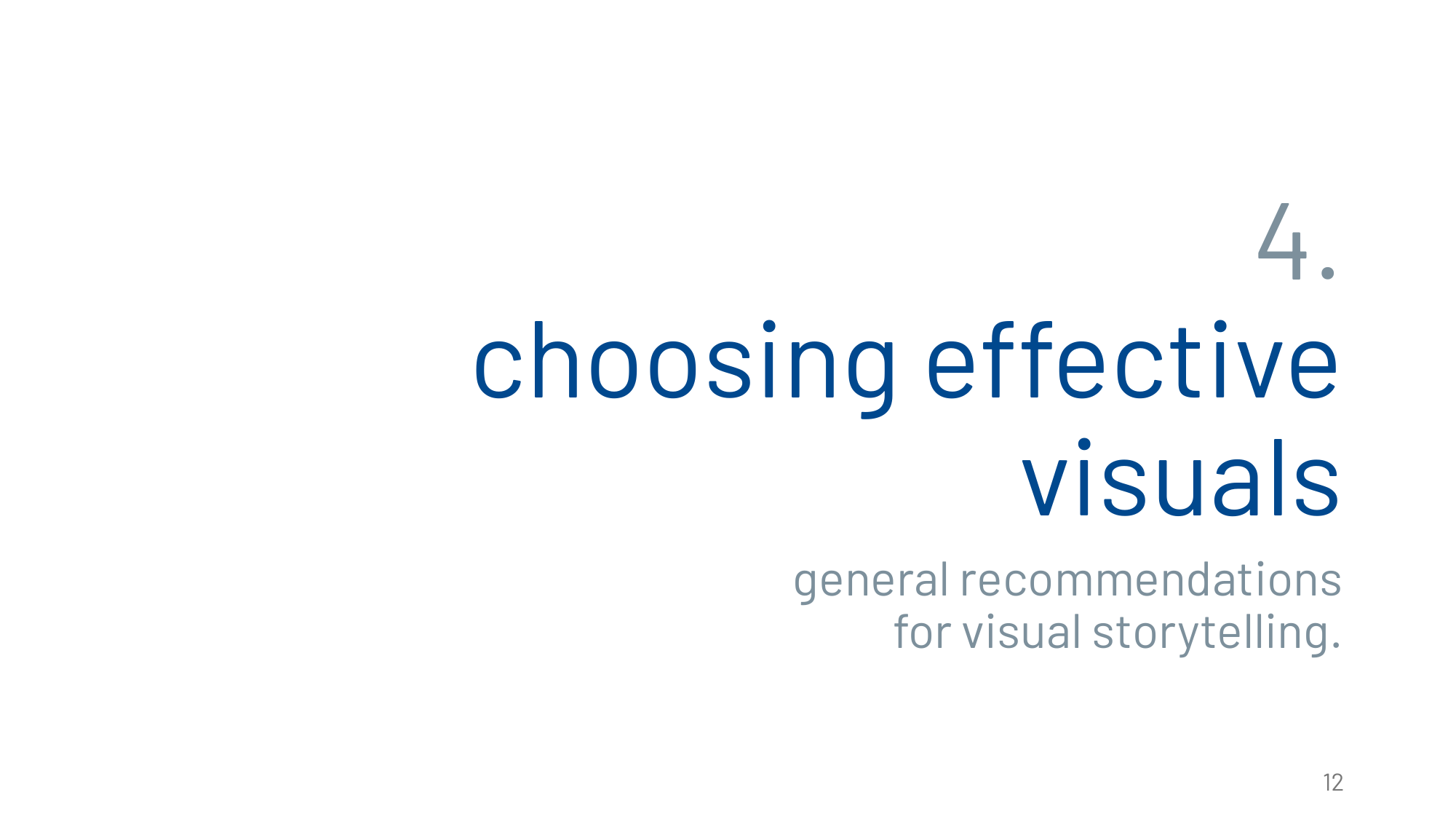

# 4. choosing effective visuals
general recommendations for visual storytelling.
12